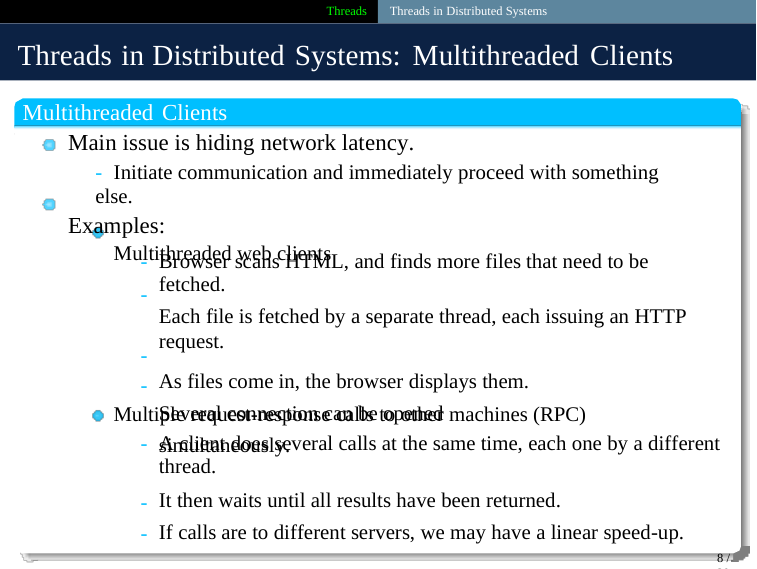

Threads       Threads in Distributed Systems

Threads in Distributed Systems: Multithreaded Clients

Multithreaded Clients
Main issue is hiding network latency.
-  Initiate communication and immediately proceed with something else.
Examples:
Multithreaded web clients

-
-
Browser scans HTML, and finds more files that need to be fetched.
Each file is fetched by a separate thread, each issuing an HTTP
request.
As files come in, the browser displays them. Several connection can be opened simultaneously.
-
-
Multiple request-response calls to other machines (RPC)
-
A client does several calls at the same time, each one by a different
thread.
It then waits until all results have been returned.
If calls are to different servers, we may have a linear speed-up.
-
-

8 / 39